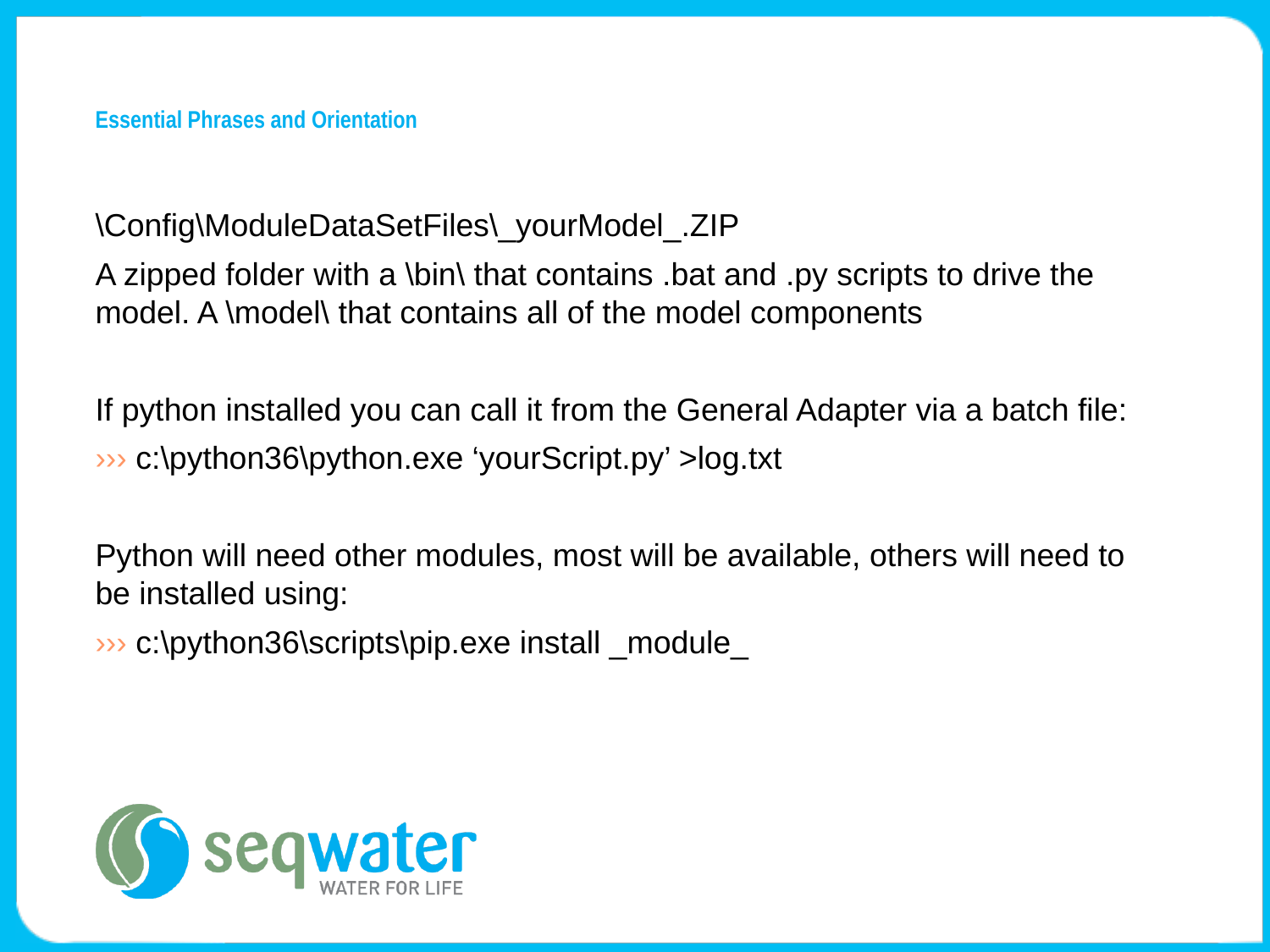

# Essential Phrases and Orientation
\Config\ModuleDataSetFiles\_yourModel_.ZIP
A zipped folder with a \bin\ that contains .bat and .py scripts to drive the model. A \model\ that contains all of the model components

If python installed you can call it from the General Adapter via a batch file:
››› c:\python36\python.exe ‘yourScript.py’ >log.txt

Python will need other modules, most will be available, others will need to be installed using:
››› c:\python36\scripts\pip.exe install _module_